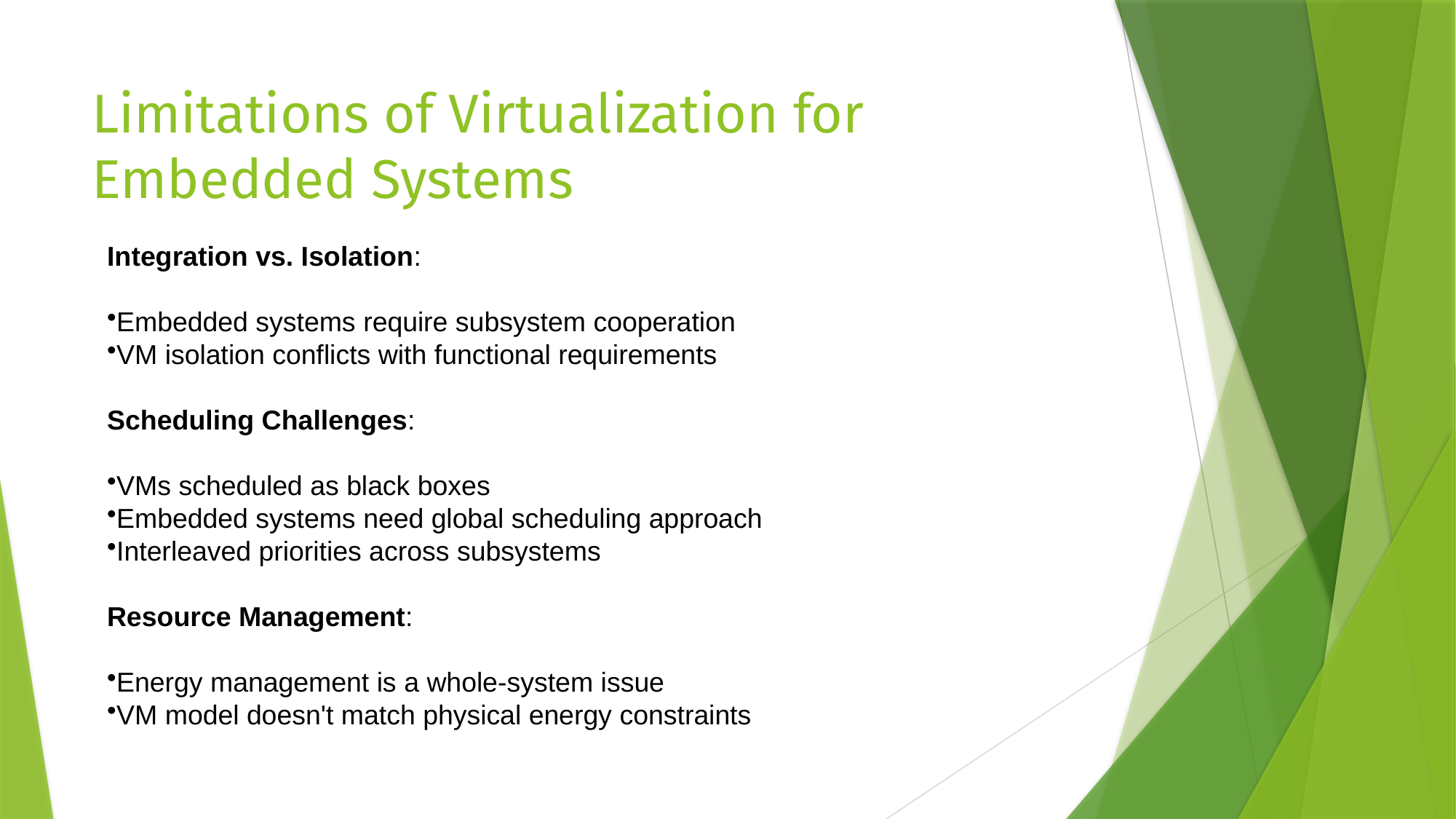

# Limitations of Virtualization for Embedded Systems
Integration vs. Isolation:

Embedded systems require subsystem cooperation
VM isolation conflicts with functional requirements

Scheduling Challenges:

VMs scheduled as black boxes
Embedded systems need global scheduling approach
Interleaved priorities across subsystems

Resource Management:

Energy management is a whole-system issue
VM model doesn't match physical energy constraints